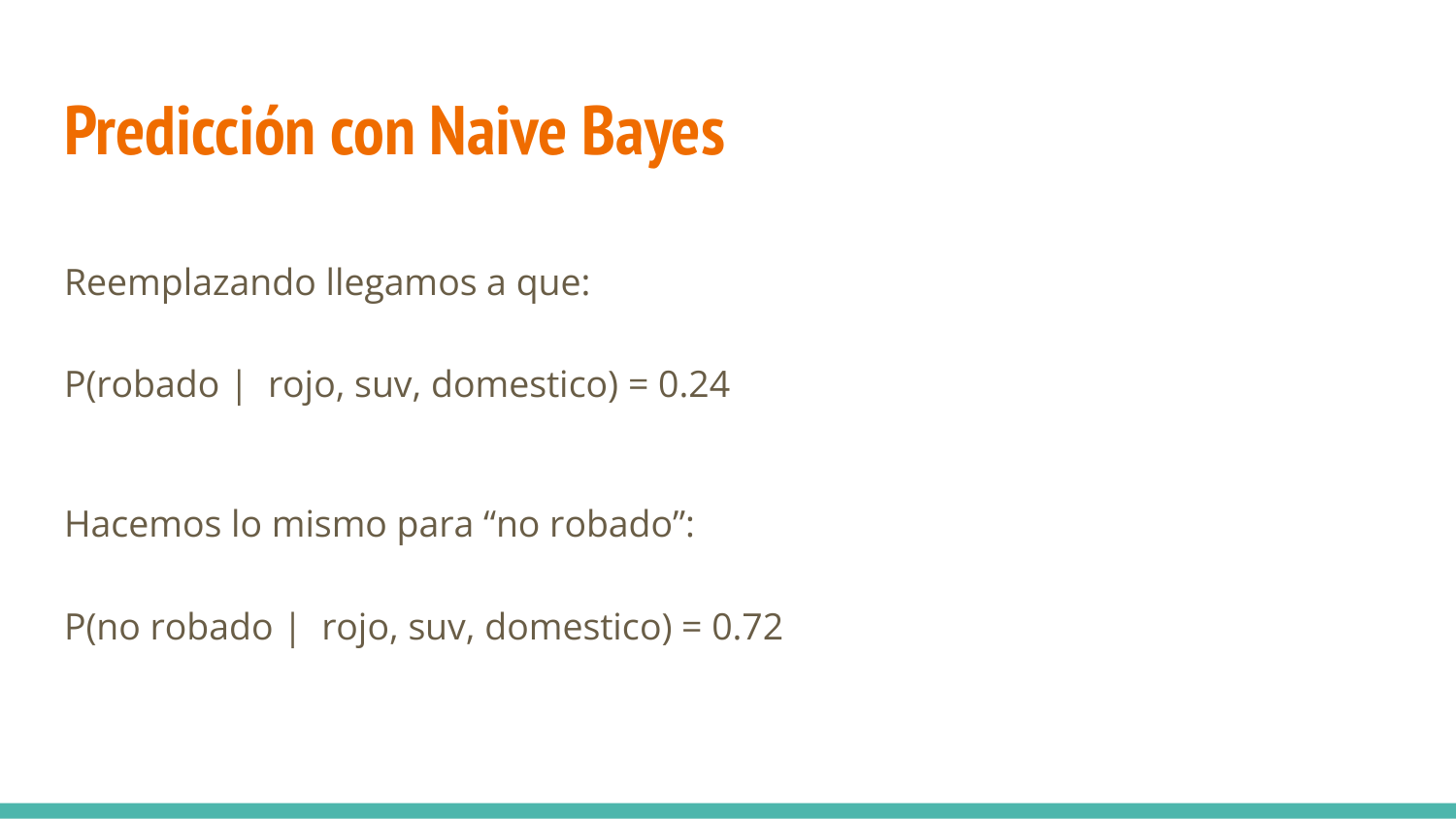

# Predicción con Naive Bayes
Reemplazando llegamos a que:
P(robado |  rojo, suv, domestico) = 0.24
Hacemos lo mismo para “no robado”:
P(no robado |  rojo, suv, domestico) = 0.72